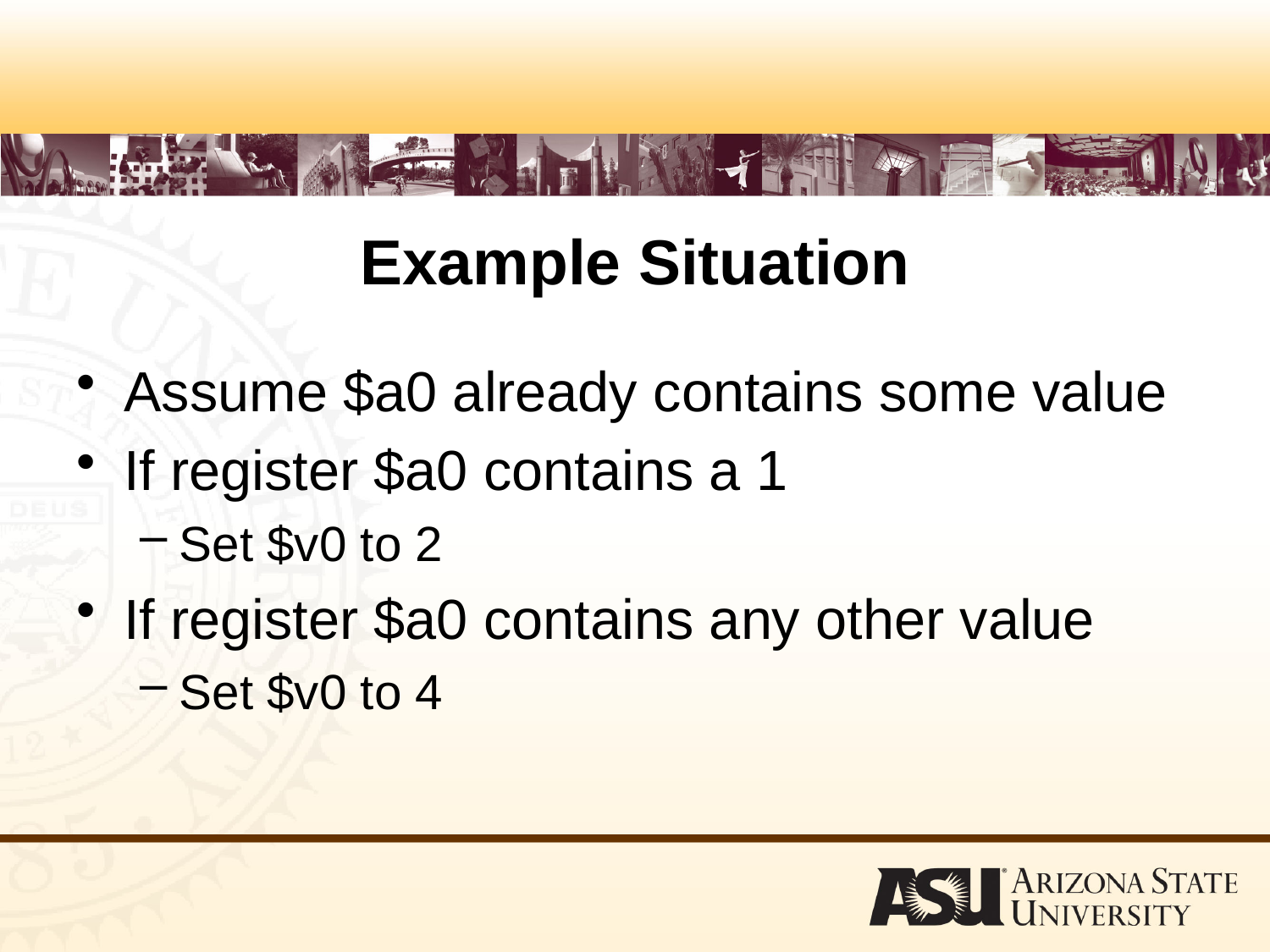

# Example Situation
Assume $a0 already contains some value
If register $a0 contains a 1
Set $v0 to 2
If register $a0 contains any other value
Set $v0 to 4